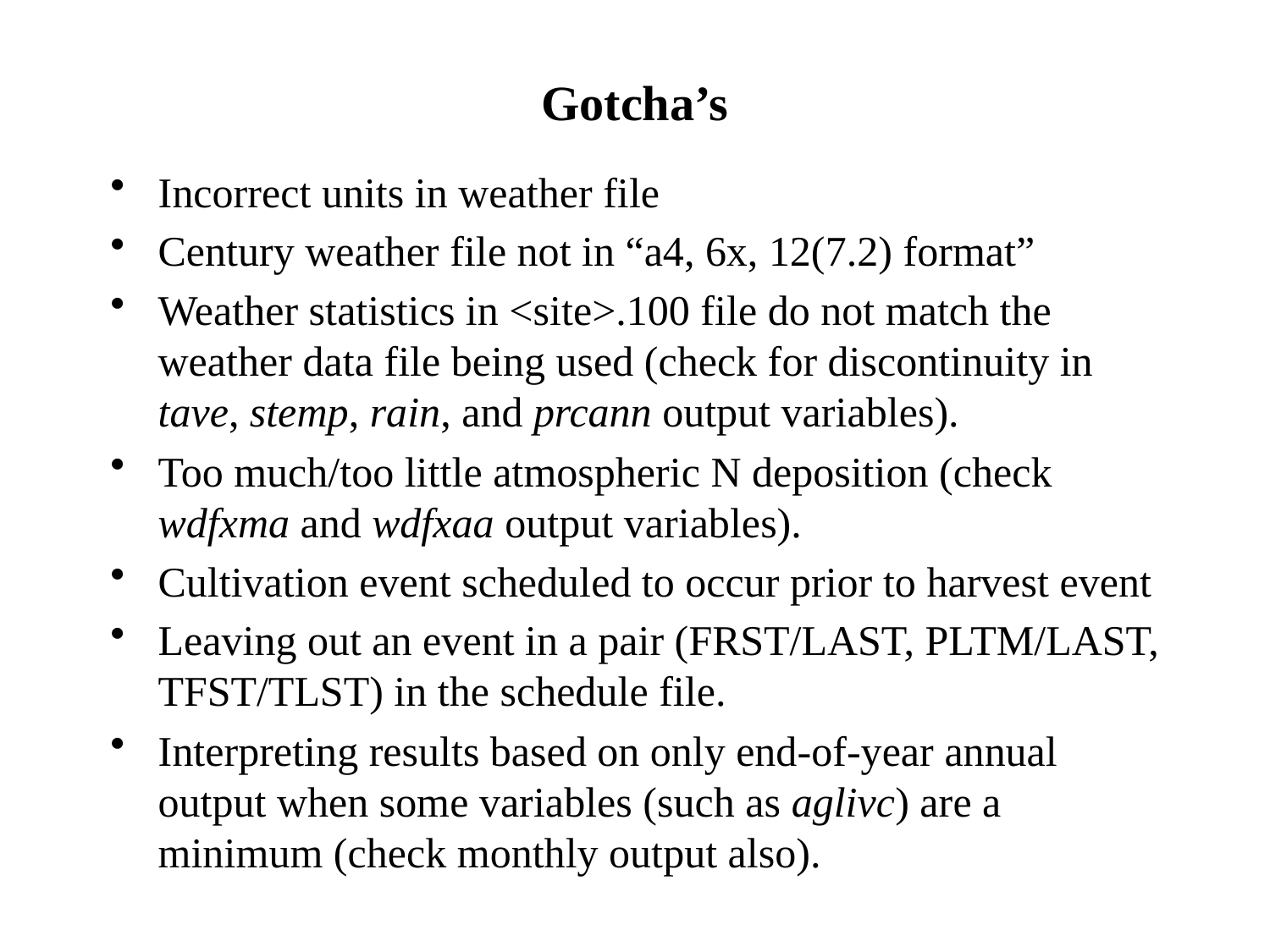

# Gotcha’s
Incorrect units in weather file
Century weather file not in “a4, 6x, 12(7.2) format”
Weather statistics in <site>.100 file do not match the weather data file being used (check for discontinuity in tave, stemp, rain, and prcann output variables).
Too much/too little atmospheric N deposition (check wdfxma and wdfxaa output variables).
Cultivation event scheduled to occur prior to harvest event
Leaving out an event in a pair (FRST/LAST, PLTM/LAST, TFST/TLST) in the schedule file.
Interpreting results based on only end-of-year annual output when some variables (such as aglivc) are a minimum (check monthly output also).